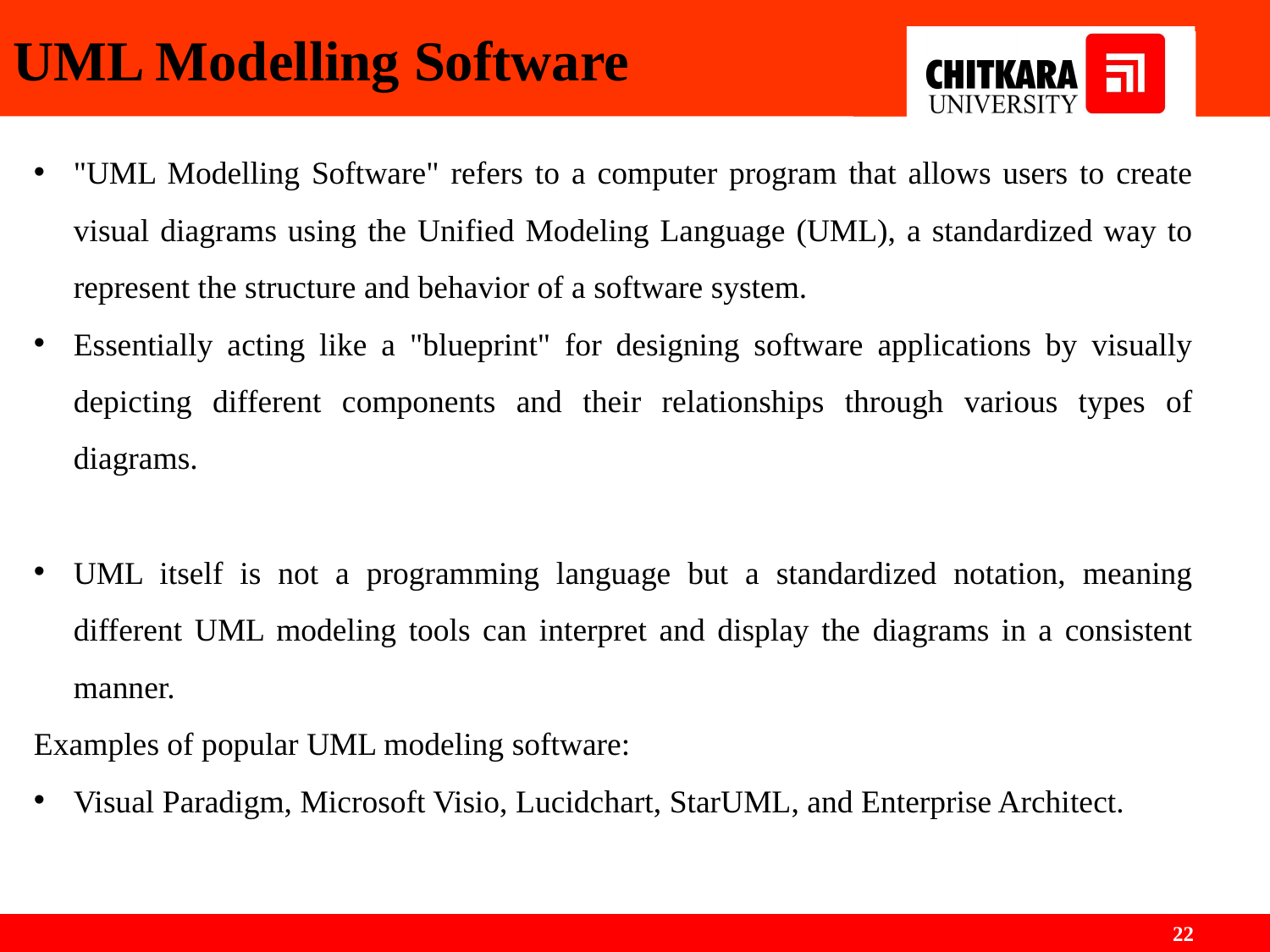

# UML Modelling Software
"UML Modelling Software" refers to a computer program that allows users to create visual diagrams using the Unified Modeling Language (UML), a standardized way to represent the structure and behavior of a software system.
Essentially acting like a "blueprint" for designing software applications by visually depicting different components and their relationships through various types of diagrams.

UML itself is not a programming language but a standardized notation, meaning different UML modeling tools can interpret and display the diagrams in a consistent manner.
Examples of popular UML modeling software:
Visual Paradigm, Microsoft Visio, Lucidchart, StarUML, and Enterprise Architect.
22